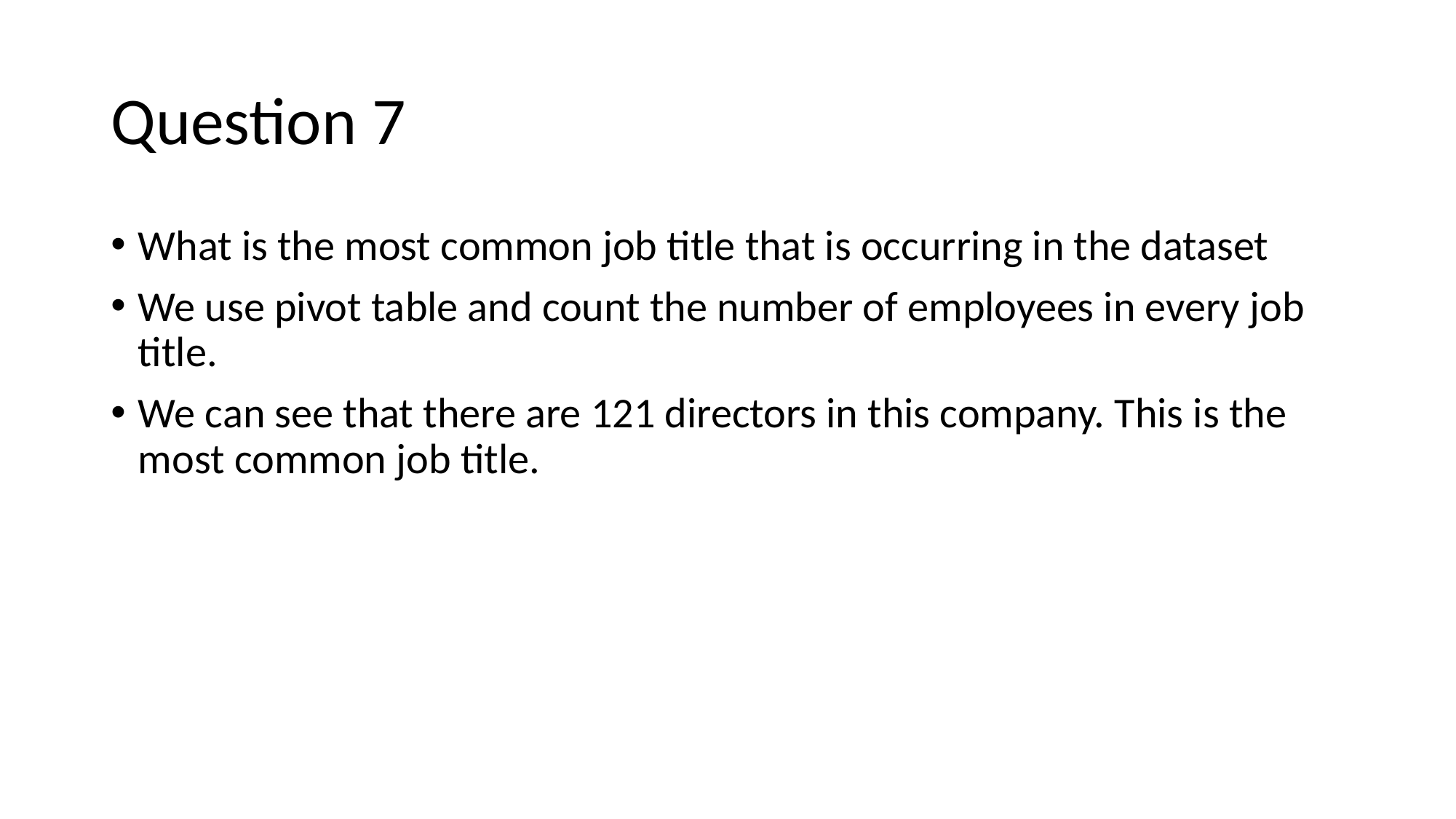

# Question 7
What is the most common job title that is occurring in the dataset
We use pivot table and count the number of employees in every job title.
We can see that there are 121 directors in this company. This is the most common job title.